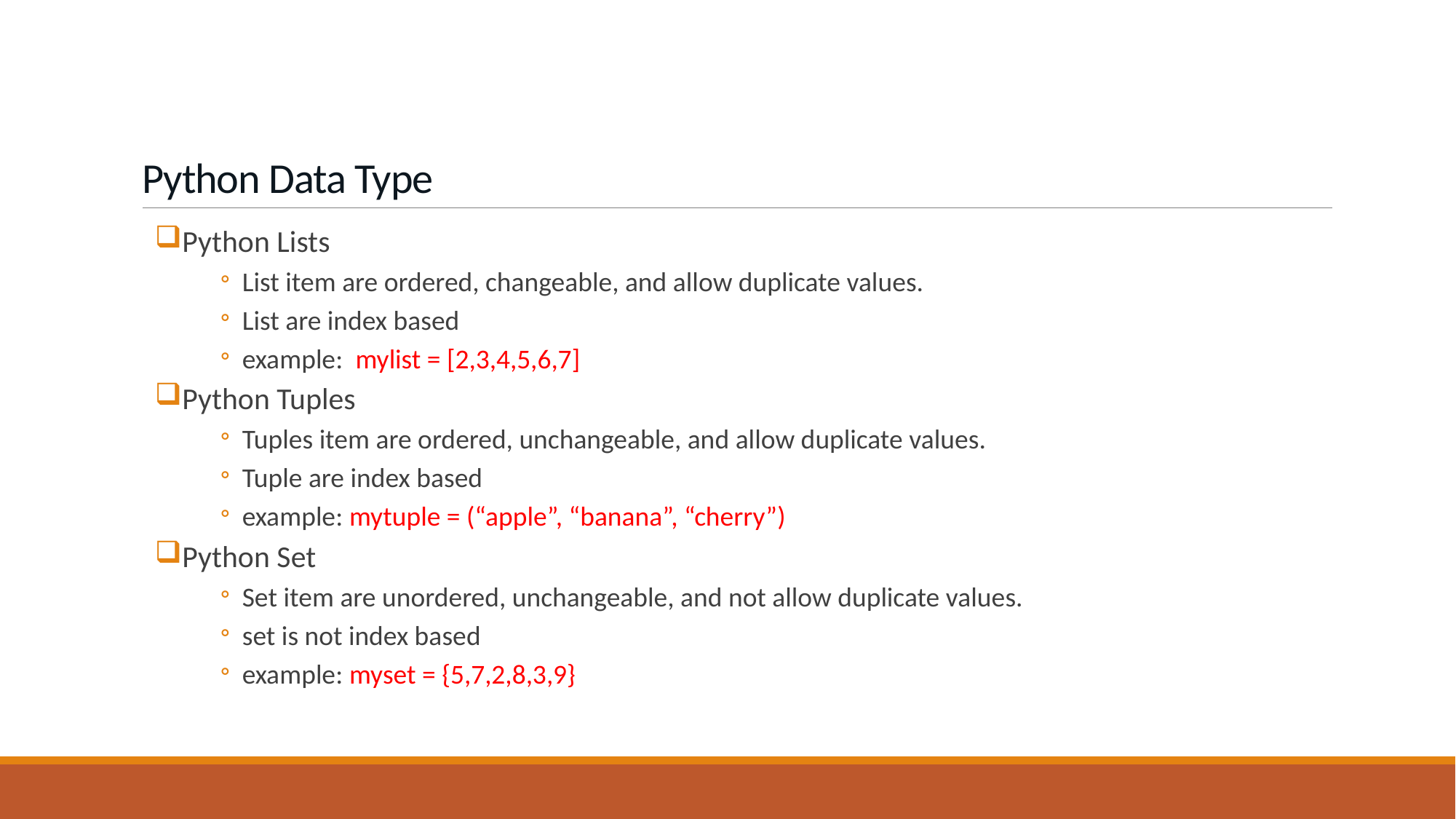

# Python Data Type
Python Lists
List item are ordered, changeable, and allow duplicate values.
List are index based
example:  mylist = [2,3,4,5,6,7]
Python Tuples
Tuples item are ordered, unchangeable, and allow duplicate values.
Tuple are index based
example: mytuple = (“apple”, “banana”, “cherry”)
Python Set
Set item are unordered, unchangeable, and not allow duplicate values.
set is not index based
example: myset = {5,7,2,8,3,9}